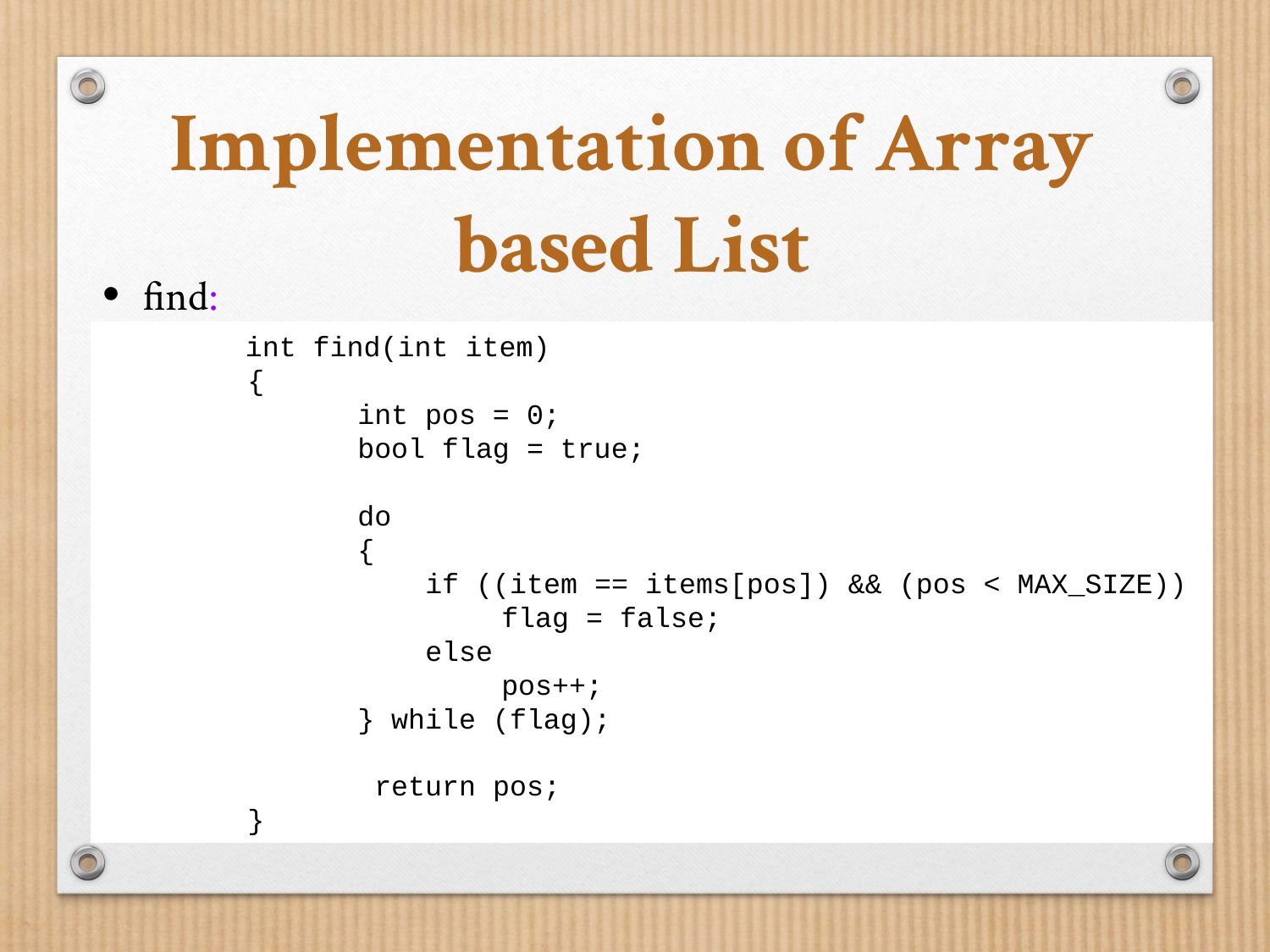

Implementation of Array based List
find:
	 int find(int item)
   	 {
   		int pos = 0;
   		bool flag = true;

   		do
   		{
   		    if ((item == items[pos]) && (pos < MAX_SIZE))
   			 flag = false;
   		    else
   			 pos++;
   		} while (flag);

   		 return pos;
   	 }